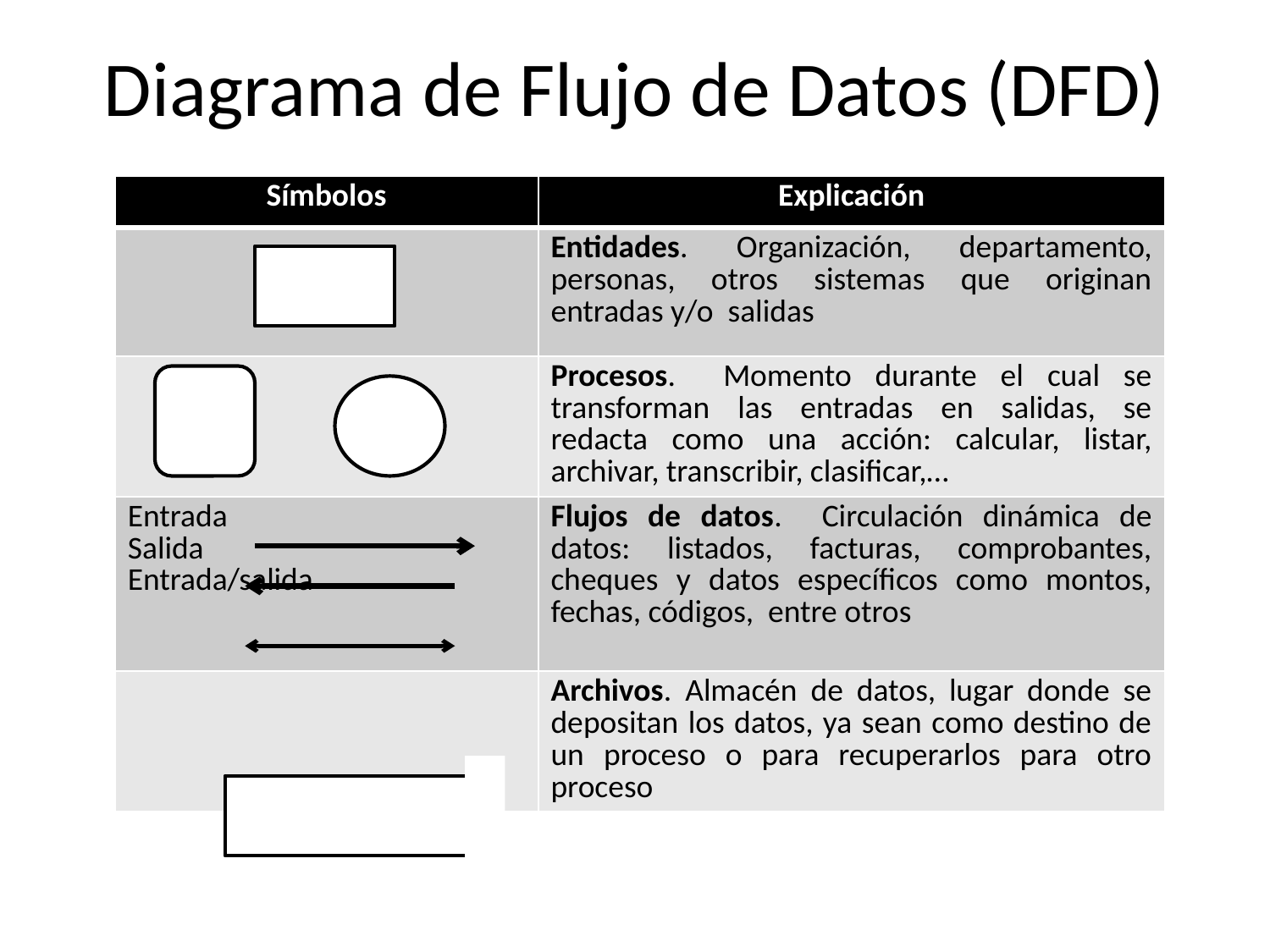

# Diagrama de Flujo de Datos (DFD)
| Símbolos | Explicación |
| --- | --- |
|  | Entidades. Organización, departamento, personas, otros sistemas que originan entradas y/o salidas |
|  | Procesos. Momento durante el cual se transforman las entradas en salidas, se redacta como una acción: calcular, listar, archivar, transcribir, clasificar,… |
| Entrada Salida Entrada/salida | Flujos de datos. Circulación dinámica de datos: listados, facturas, comprobantes, cheques y datos específicos como montos, fechas, códigos, entre otros |
|  | Archivos. Almacén de datos, lugar donde se depositan los datos, ya sean como destino de un proceso o para recuperarlos para otro proceso |